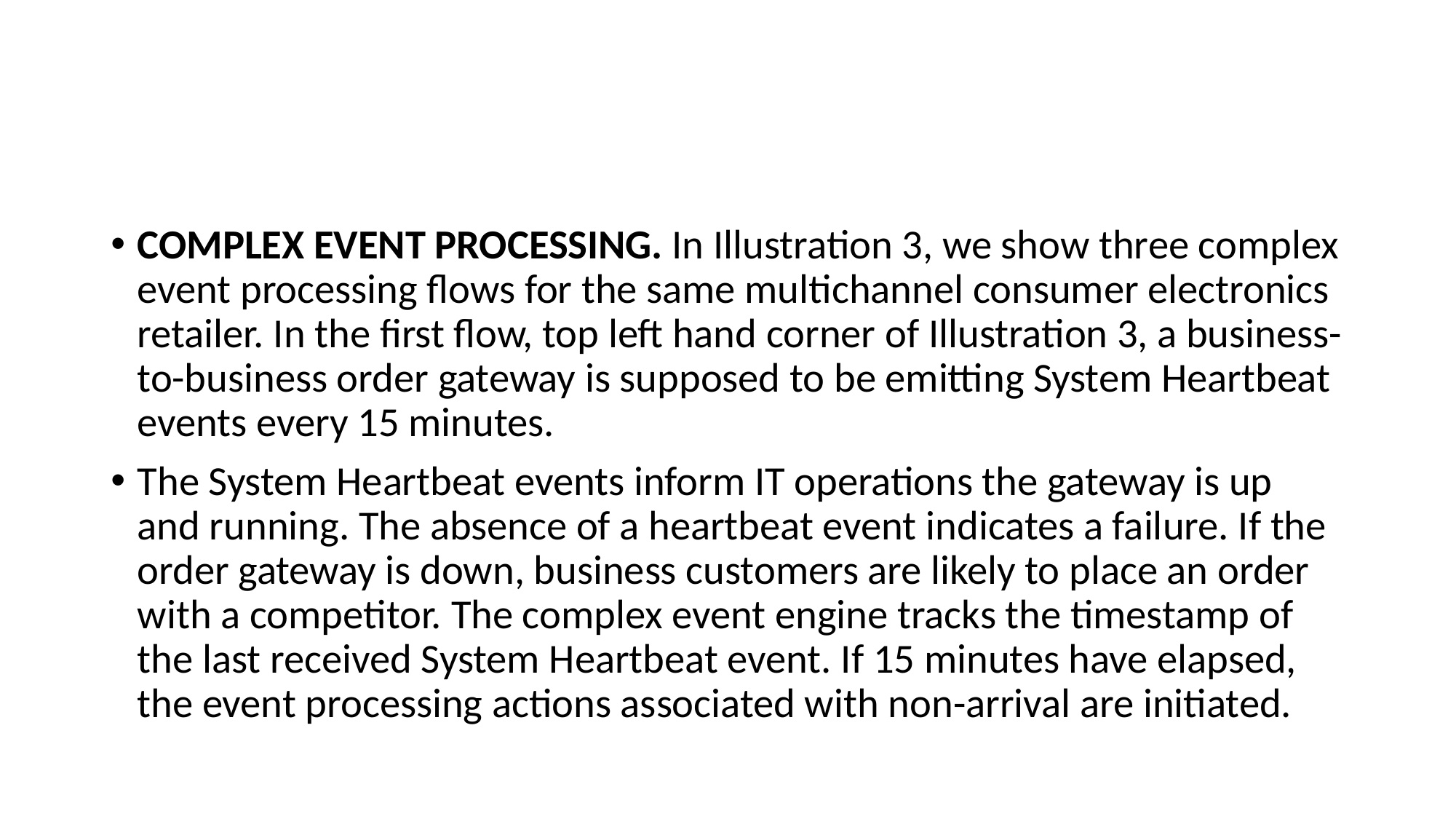

#
COMPLEX EVENT PROCESSING. In Illustration 3, we show three complex event processing flows for the same multichannel consumer electronics retailer. In the first flow, top left hand corner of Illustration 3, a business-to-business order gateway is supposed to be emitting System Heartbeat events every 15 minutes.
The System Heartbeat events inform IT operations the gateway is up and running. The absence of a heartbeat event indicates a failure. If the order gateway is down, business customers are likely to place an order with a competitor. The complex event engine tracks the timestamp of the last received System Heartbeat event. If 15 minutes have elapsed, the event processing actions associated with non-arrival are initiated.